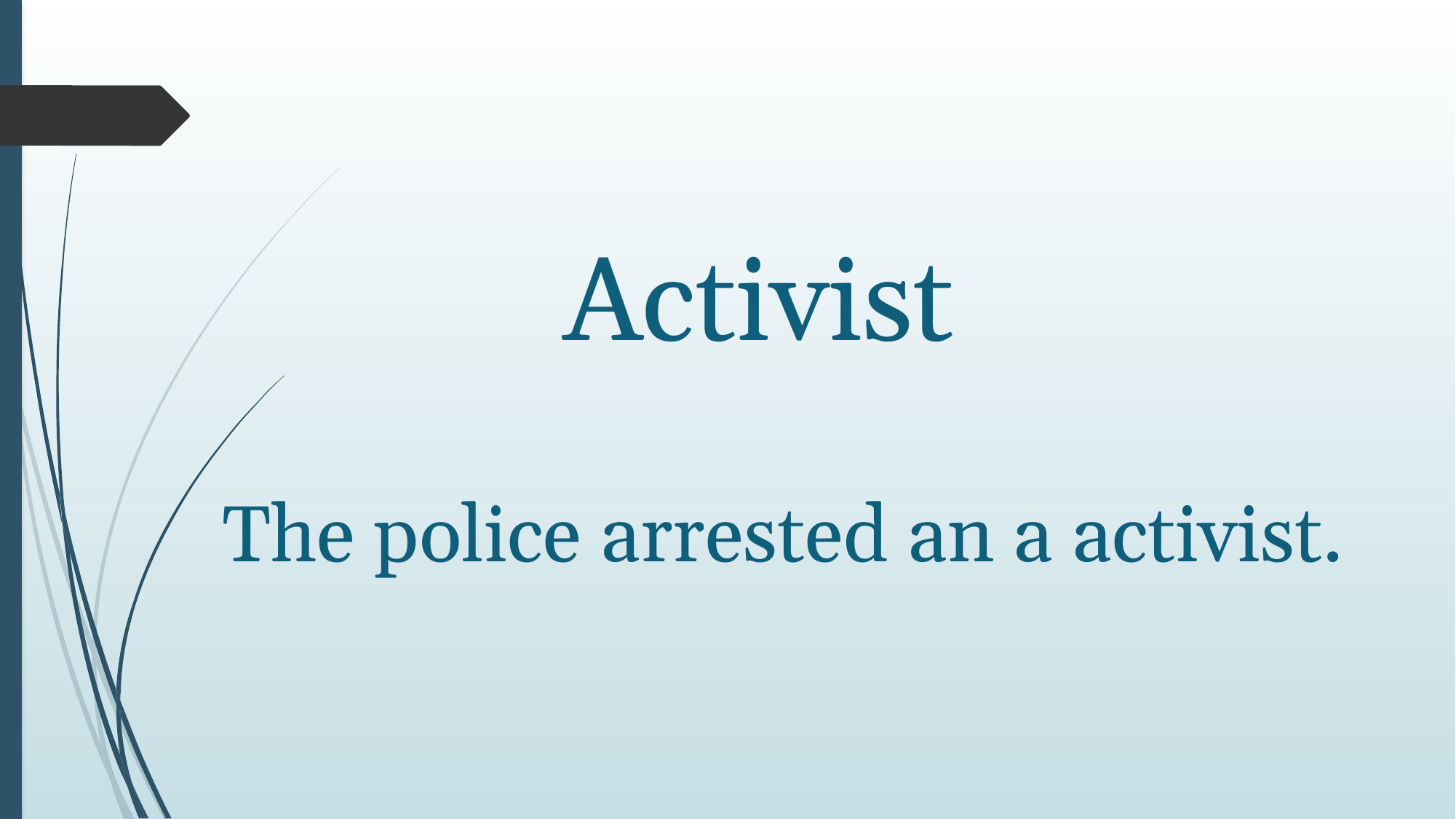

# Activist
The police arrested an a activist.